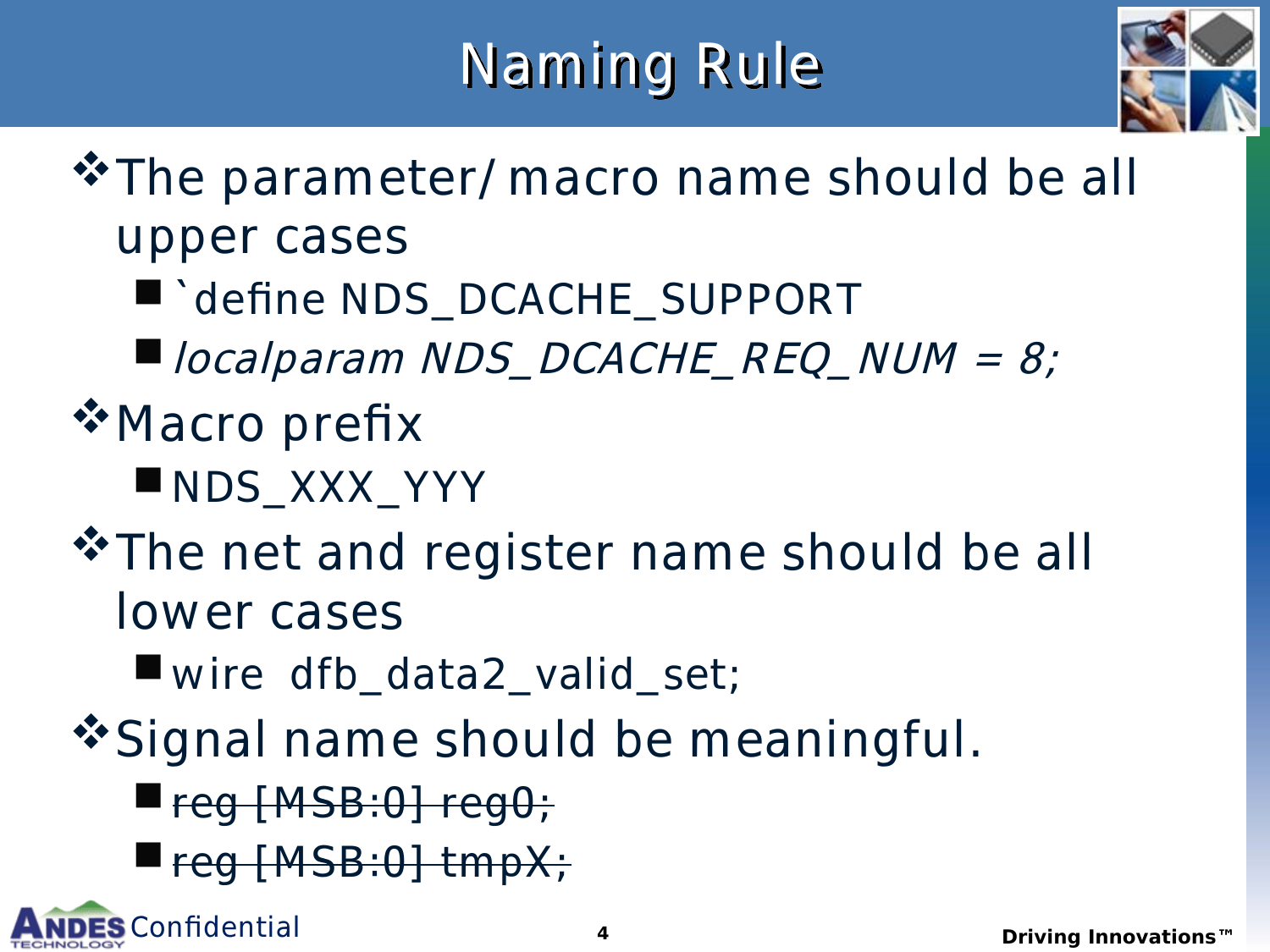

# Naming Rule
The parameter/macro name should be all upper cases
`define NDS_DCACHE_SUPPORT
localparam NDS_DCACHE_REQ_NUM = 8;
Macro prefix
NDS_XXX_YYY
The net and register name should be all lower cases
wire  dfb_data2_valid_set;
Signal name should be meaningful.
reg [MSB:0] reg0;
reg [MSB:0] tmpX;